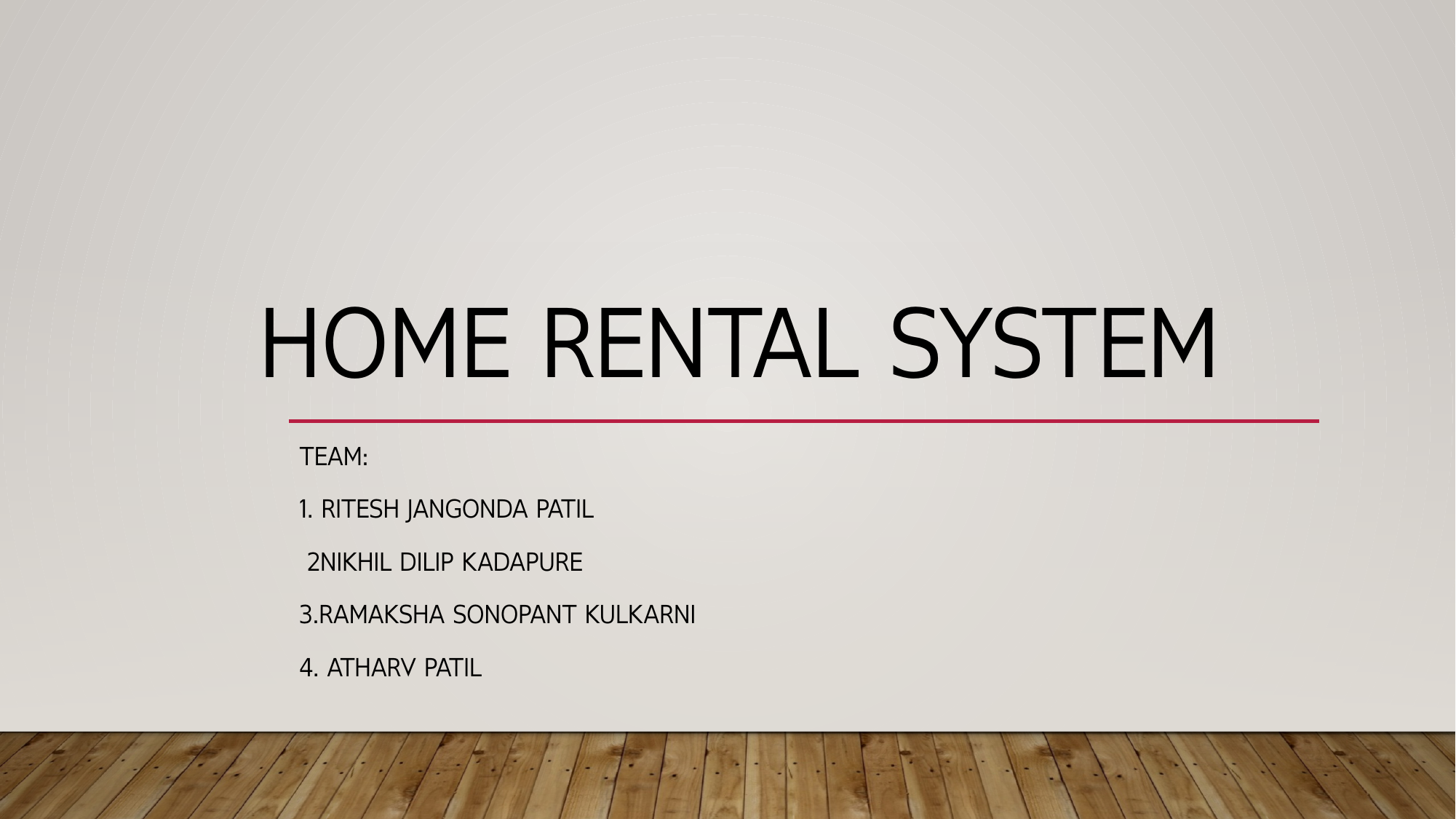

# Home rental system
Team:
1. RITESH JANGONDA Patil
 2NIKHIL DILIP KADAPURE
3.ramaksha sonopant Kulkarni
4. ATHARV PATIL